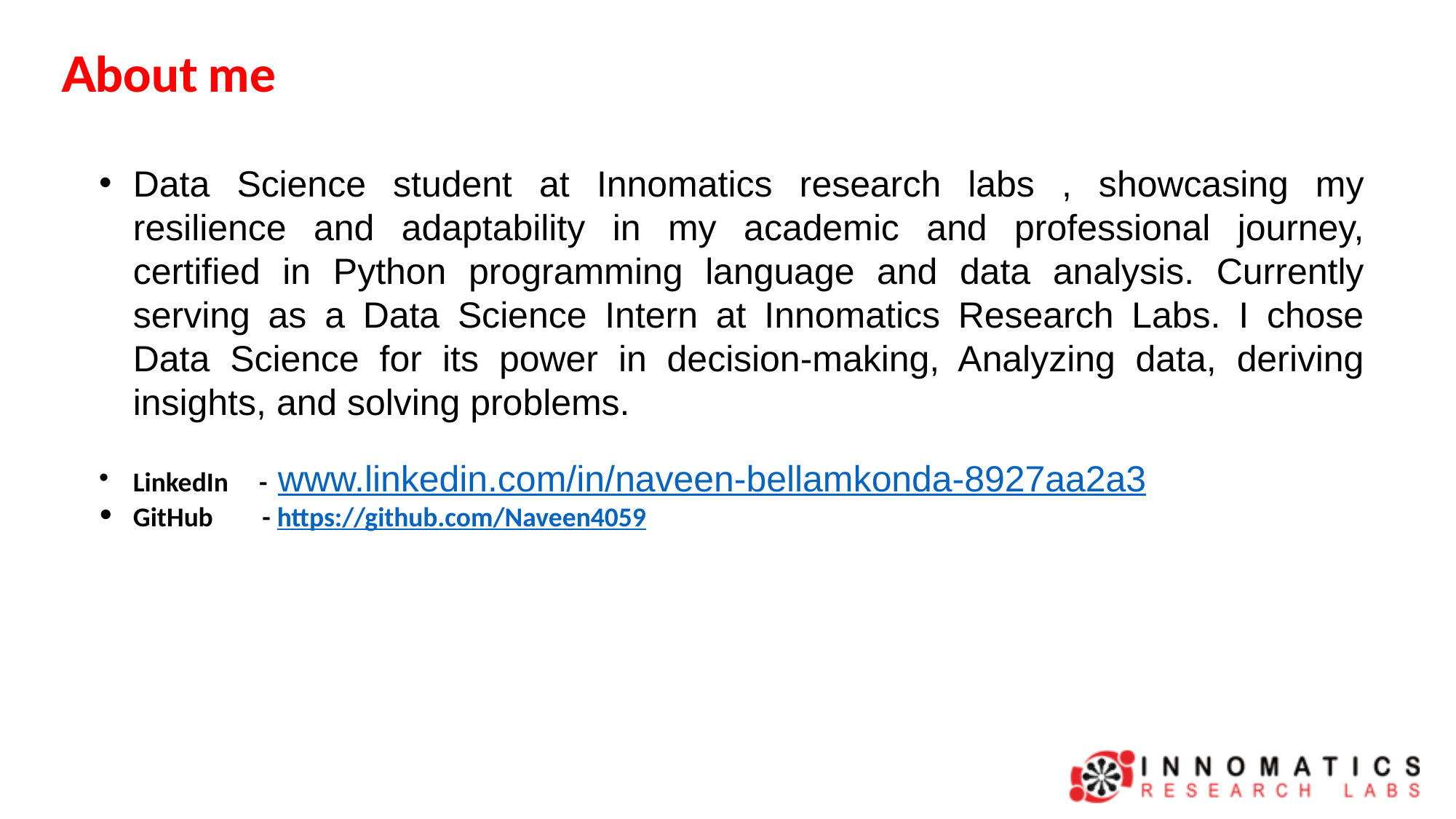

About me
Data Science student at Innomatics research labs , showcasing my resilience and adaptability in my academic and professional journey, certified in Python programming language and data analysis. Currently serving as a Data Science Intern at Innomatics Research Labs. I chose Data Science for its power in decision-making, Analyzing data, deriving insights, and solving problems.

LinkedIn     - www.linkedin.com/in/naveen-bellamkonda-8927aa2a3
GitHub        - https://github.com/Naveen4059